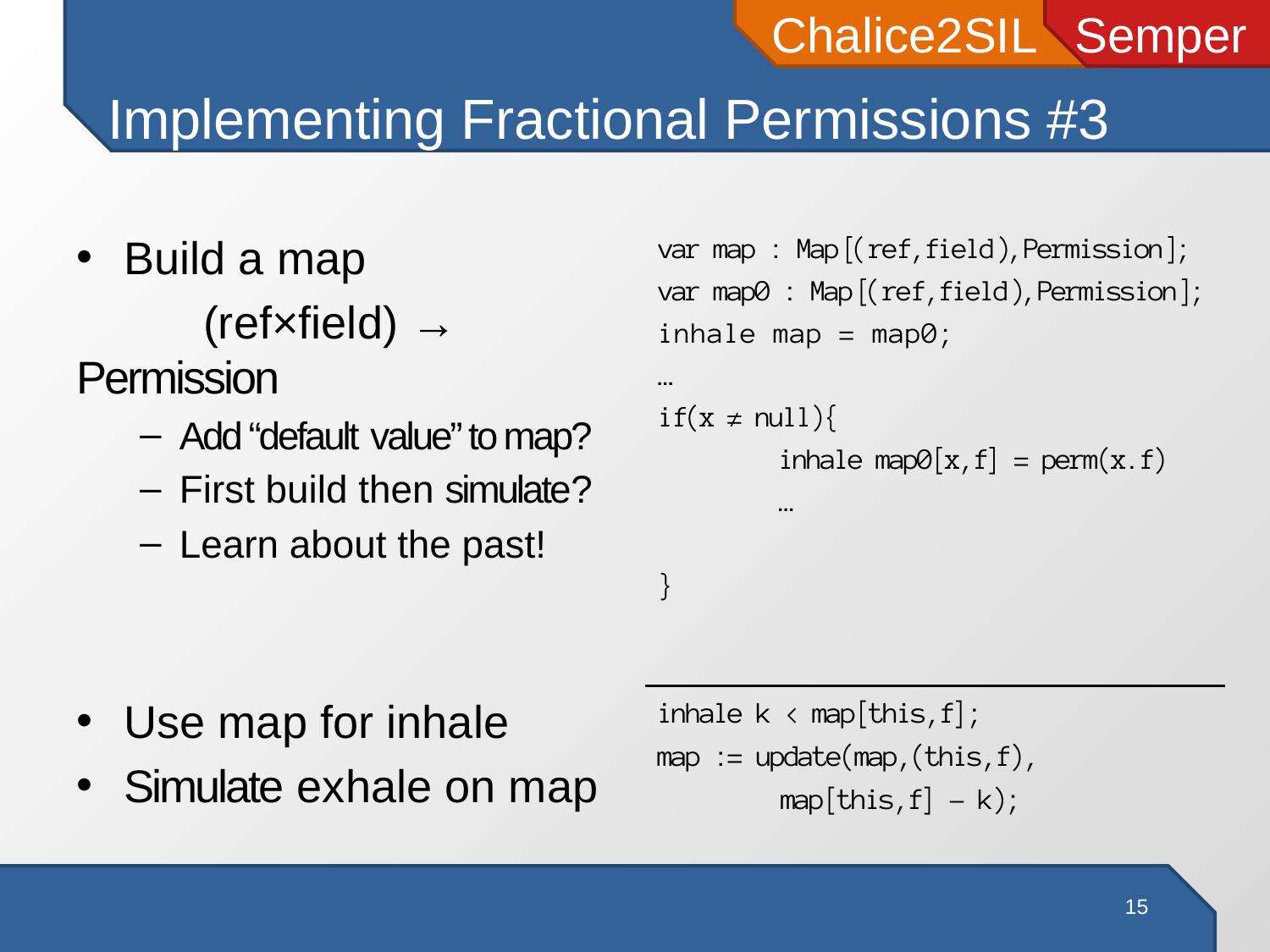

# Implementing Fractional Permissions #3
Build a map
	(ref×field) → Permission
Add “default value” to map?
First build then simulate?
Learn about the past!
var map : Map[(ref,field),Permission];
var map0 : Map[(ref,field),Permission];
inhale map = map0;
…
if(x ≠ null){
	inhale map0[x,f] = perm(x.f)
	…

}
inhale k < map[this,f];
map := update(map,(this,f),
				map[this,f] – k);
Use map for inhale
Simulate exhale on map

15